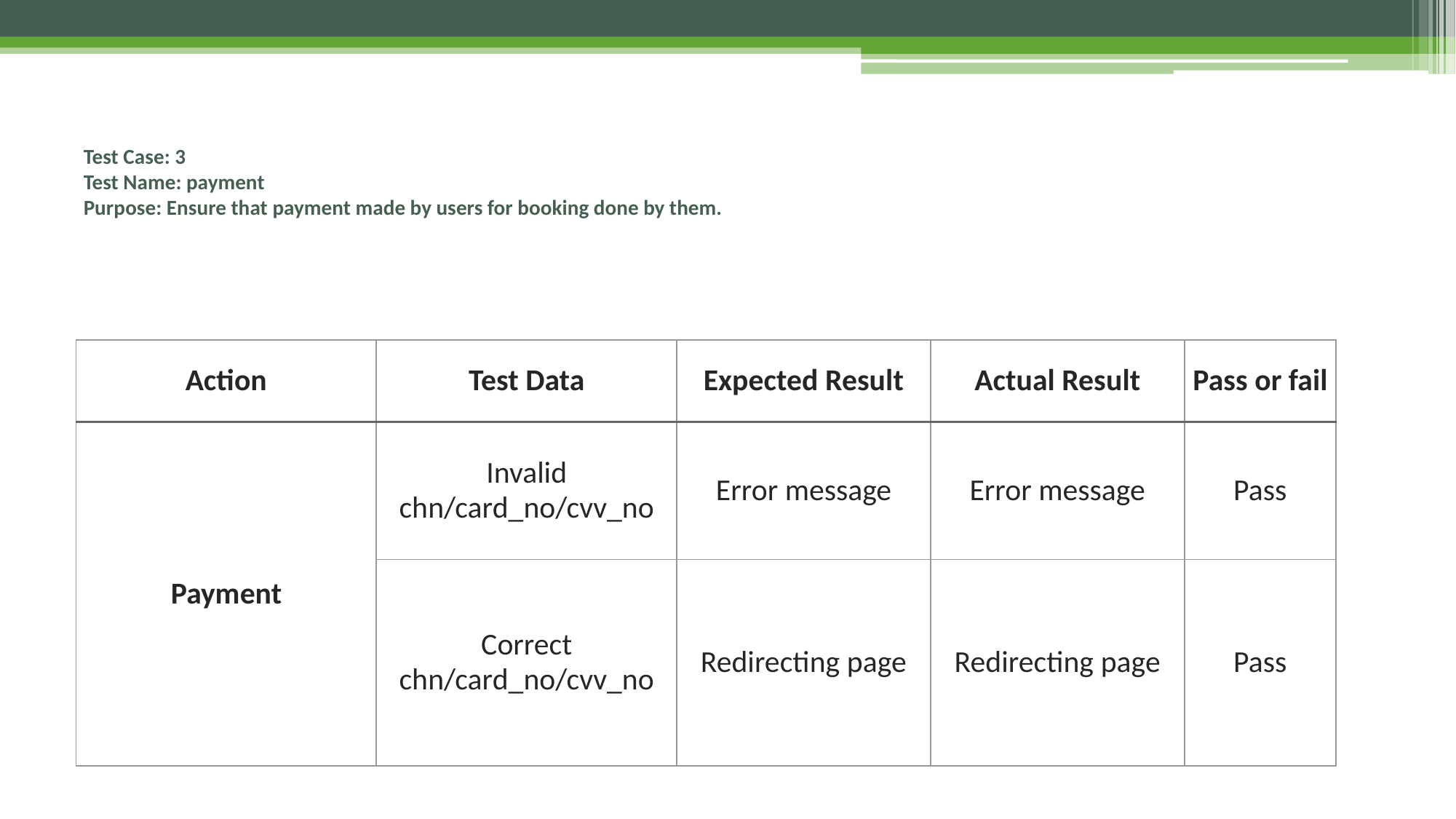

# Test Case: 3 Test Name: payment Purpose: Ensure that payment made by users for booking done by them.
| Action | Test Data | Expected Result | Actual Result | Pass or fail |
| --- | --- | --- | --- | --- |
| Payment | Invalid chn/card\_no/cvv\_no | Error message | Error message | Pass |
|  | Correct chn/card\_no/cvv\_no | Redirecting page | Redirecting page | Pass |